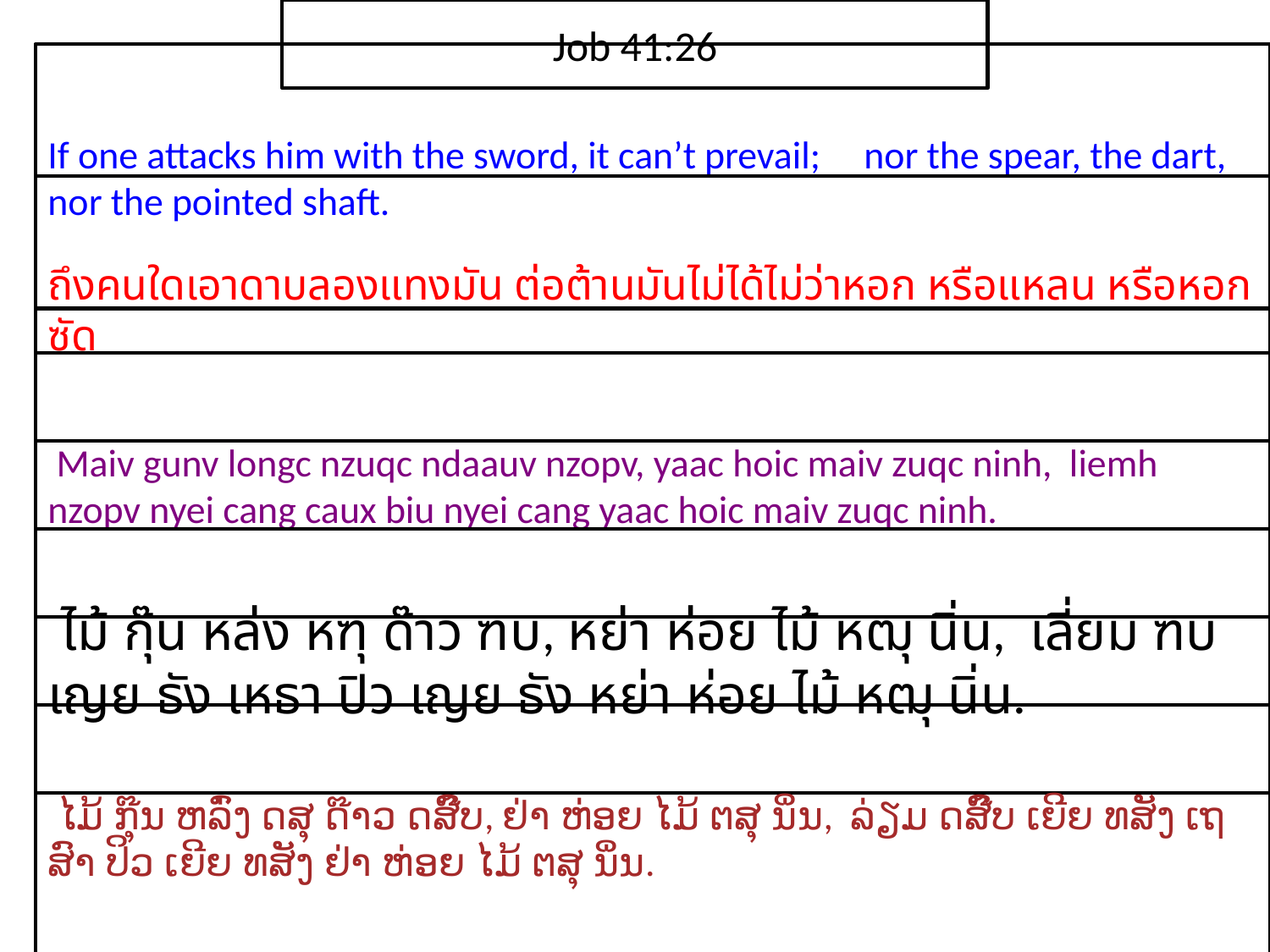

Job 41:26
If one attacks him with the sword, it can’t prevail;     nor the spear, the dart, nor the pointed shaft.
ถึง​คน​ใด​เอา​ดาบ​ลอง​แทง​มัน ต่อต้าน​มัน​ไม่ได้ไม่​ว่า​หอก หรือ​แหลน หรือ​หอก​ซัด
 Maiv gunv longc nzuqc ndaauv nzopv, yaac hoic maiv zuqc ninh,  liemh nzopv nyei cang caux biu nyei cang yaac hoic maiv zuqc ninh.
 ไม้ กุ๊น หล่ง หฑุ ด๊าว ฑบ, หย่า ห่อย ไม้ หฒุ นิ่น,  เลี่ยม ฑบ เญย ธัง เหธา ปิว เญย ธัง หย่า ห่อย ไม้ หฒุ นิ่น.
 ໄມ້ ກຸ໊ນ ຫລົ່ງ ດສຸ ດ໊າວ ດສົ໊ບ, ຢ່າ ຫ່ອຍ ໄມ້ ຕສຸ ນິ່ນ,  ລ່ຽມ ດສົ໊ບ ເຍີຍ ທສັງ ເຖສົາ ປິວ ເຍີຍ ທສັງ ຢ່າ ຫ່ອຍ ໄມ້ ຕສຸ ນິ່ນ.